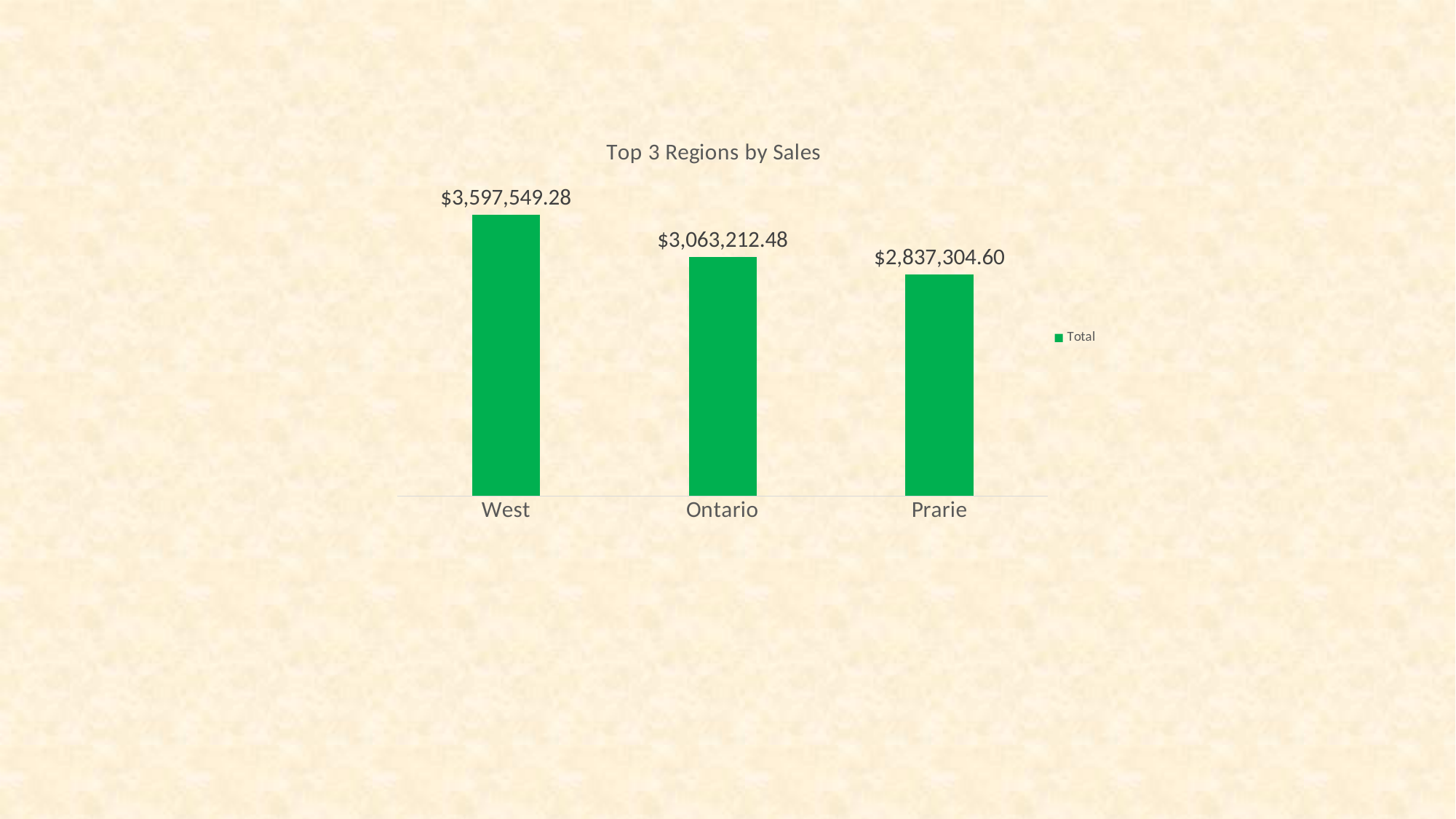

### Chart: Top 3 Regions by Sales

| Category | Total |
|---|---|
| West | 3597549.2754999995 |
| Ontario | 3063212.4794999976 |
| Prarie | 2837304.6014999985 |